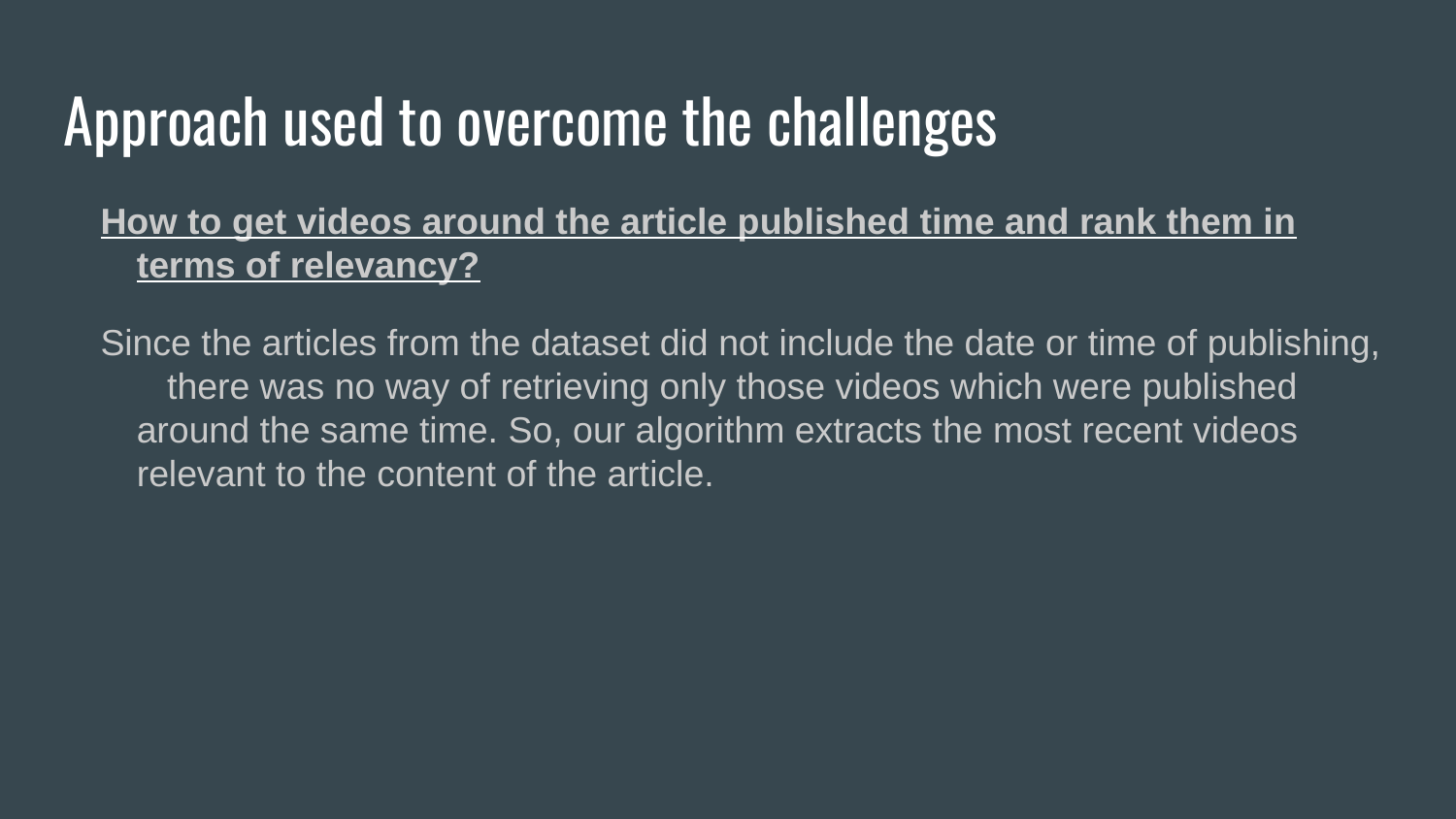

Approach used to overcome the challenges
How to get videos around the article published time and rank them in terms of relevancy?

Since the articles from the dataset did not include the date or time of publishing,     there was no way of retrieving only those videos which were published around the same time. So, our algorithm extracts the most recent videos relevant to the content of the article.